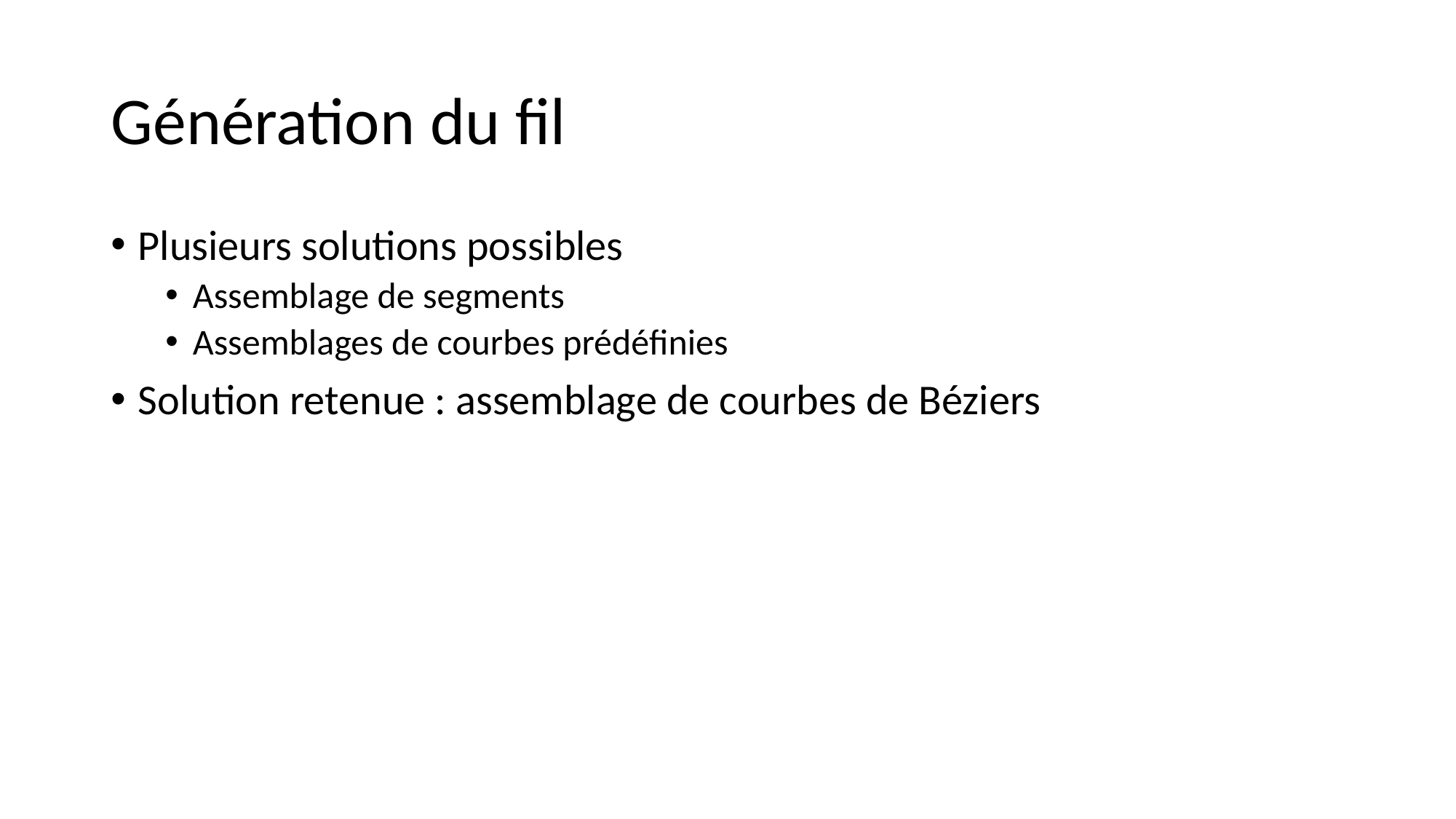

# Génération du fil
Plusieurs solutions possibles
Assemblage de segments
Assemblages de courbes prédéfinies
Solution retenue : assemblage de courbes de Béziers